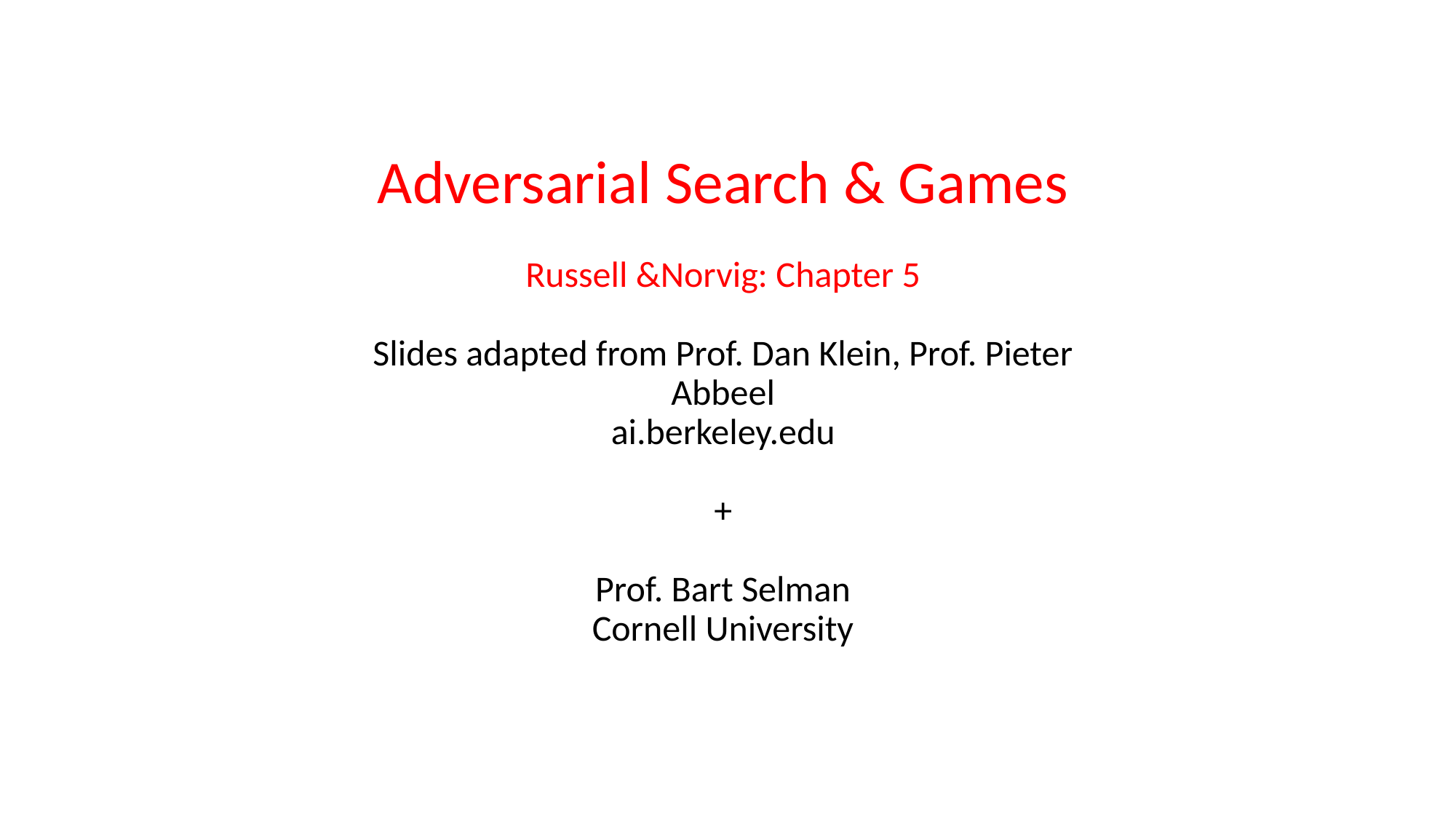

Adversarial Search & Games

Russell &Norvig: Chapter 5

Slides adapted from Prof. Dan Klein, Prof. Pieter Abbeel
ai.berkeley.edu

+

Prof. Bart Selman
Cornell University